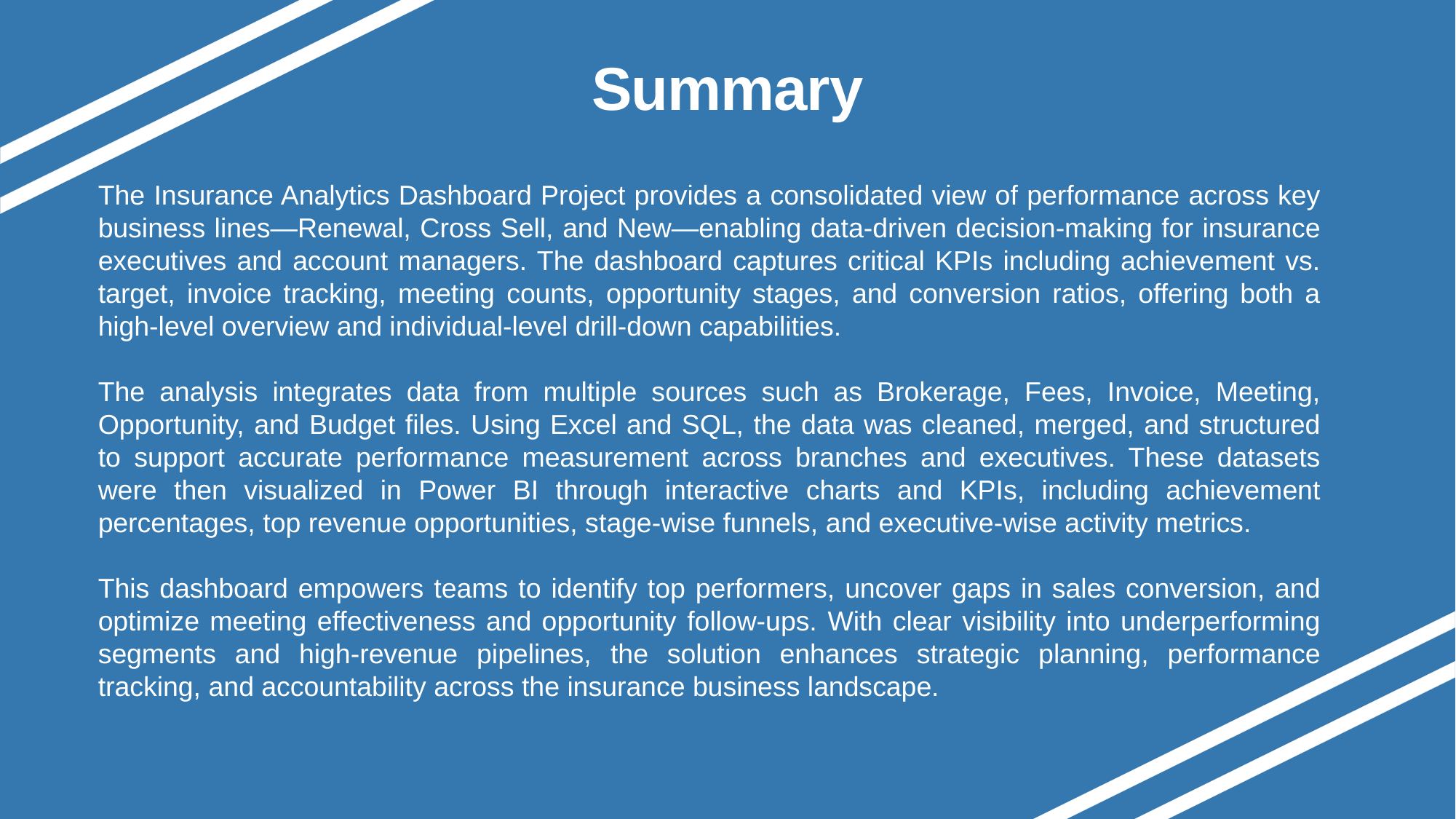

# Summary
The Insurance Analytics Dashboard Project provides a consolidated view of performance across key business lines—Renewal, Cross Sell, and New—enabling data-driven decision-making for insurance executives and account managers. The dashboard captures critical KPIs including achievement vs. target, invoice tracking, meeting counts, opportunity stages, and conversion ratios, offering both a high-level overview and individual-level drill-down capabilities.

The analysis integrates data from multiple sources such as Brokerage, Fees, Invoice, Meeting, Opportunity, and Budget files. Using Excel and SQL, the data was cleaned, merged, and structured to support accurate performance measurement across branches and executives. These datasets were then visualized in Power BI through interactive charts and KPIs, including achievement percentages, top revenue opportunities, stage-wise funnels, and executive-wise activity metrics.

This dashboard empowers teams to identify top performers, uncover gaps in sales conversion, and optimize meeting effectiveness and opportunity follow-ups. With clear visibility into underperforming segments and high-revenue pipelines, the solution enhances strategic planning, performance tracking, and accountability across the insurance business landscape.